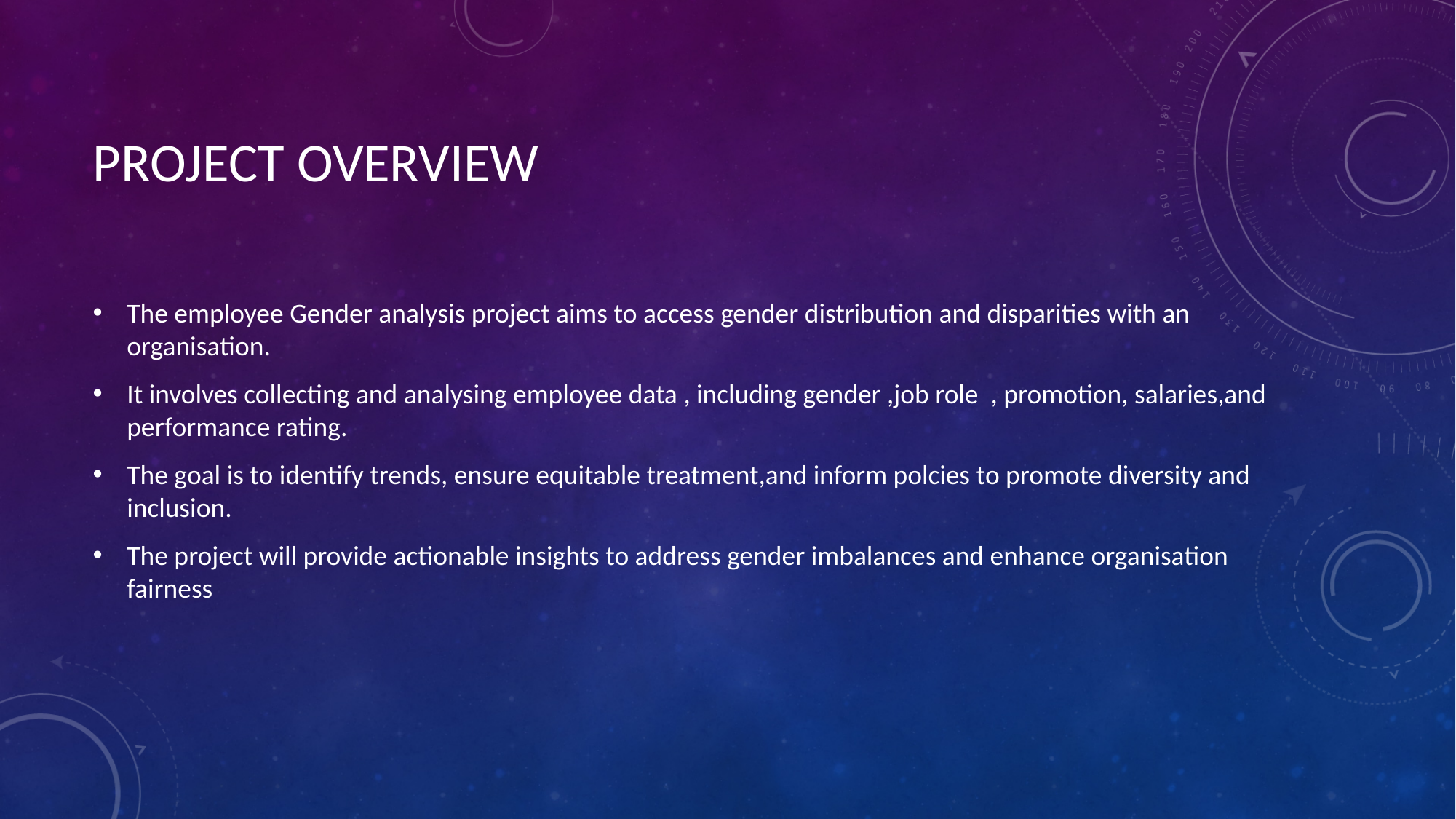

# Project overview
The employee Gender analysis project aims to access gender distribution and disparities with an organisation.
It involves collecting and analysing employee data , including gender ,job role  , promotion, salaries,and performance rating.
The goal is to identify trends, ensure equitable treatment,and inform polcies to promote diversity and inclusion.
The project will provide actionable insights to address gender imbalances and enhance organisation fairness